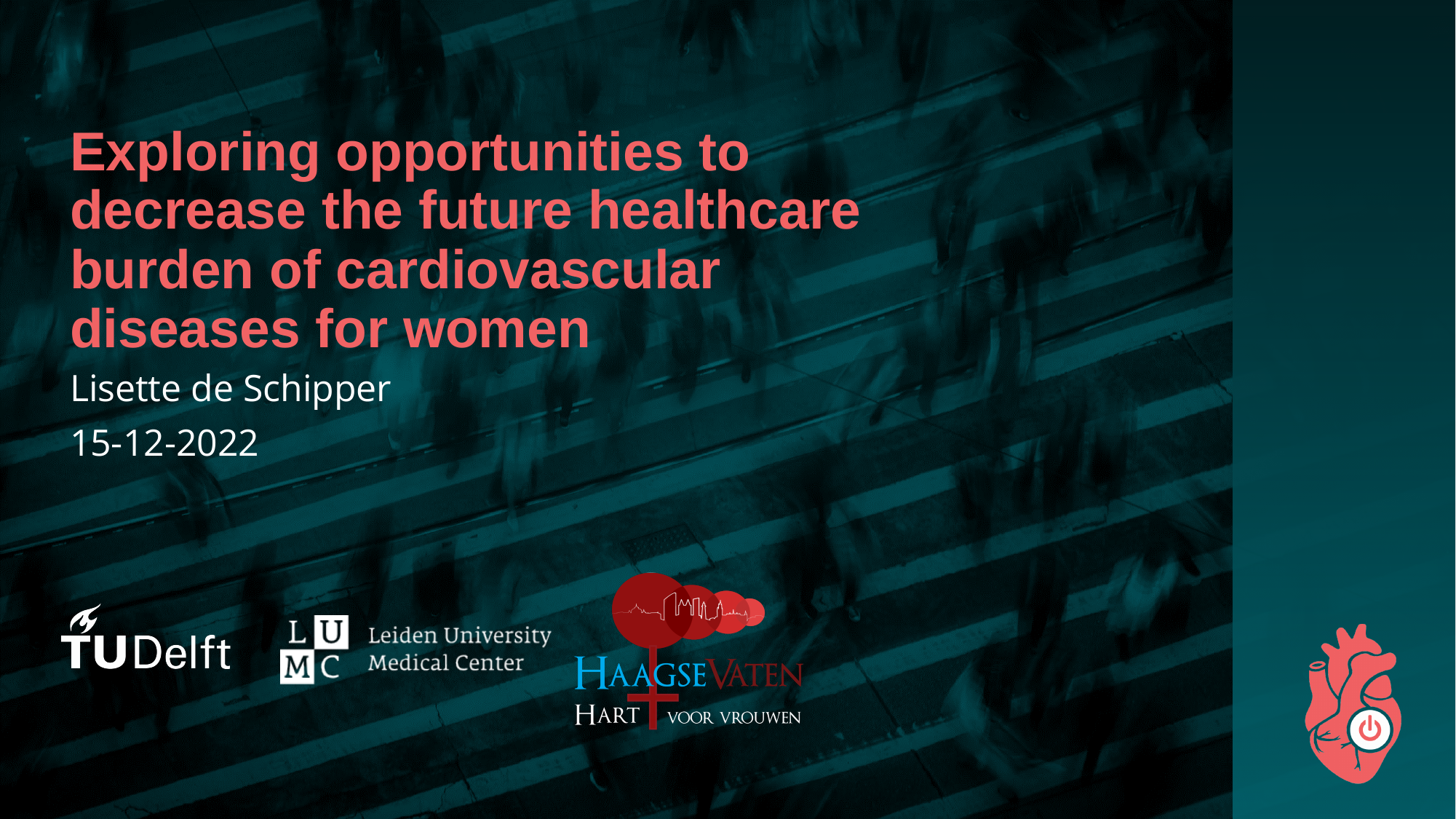

# Exploring opportunities to decrease the future healthcare burden of cardiovascular diseases for women
Lisette de Schipper
15-12-2022